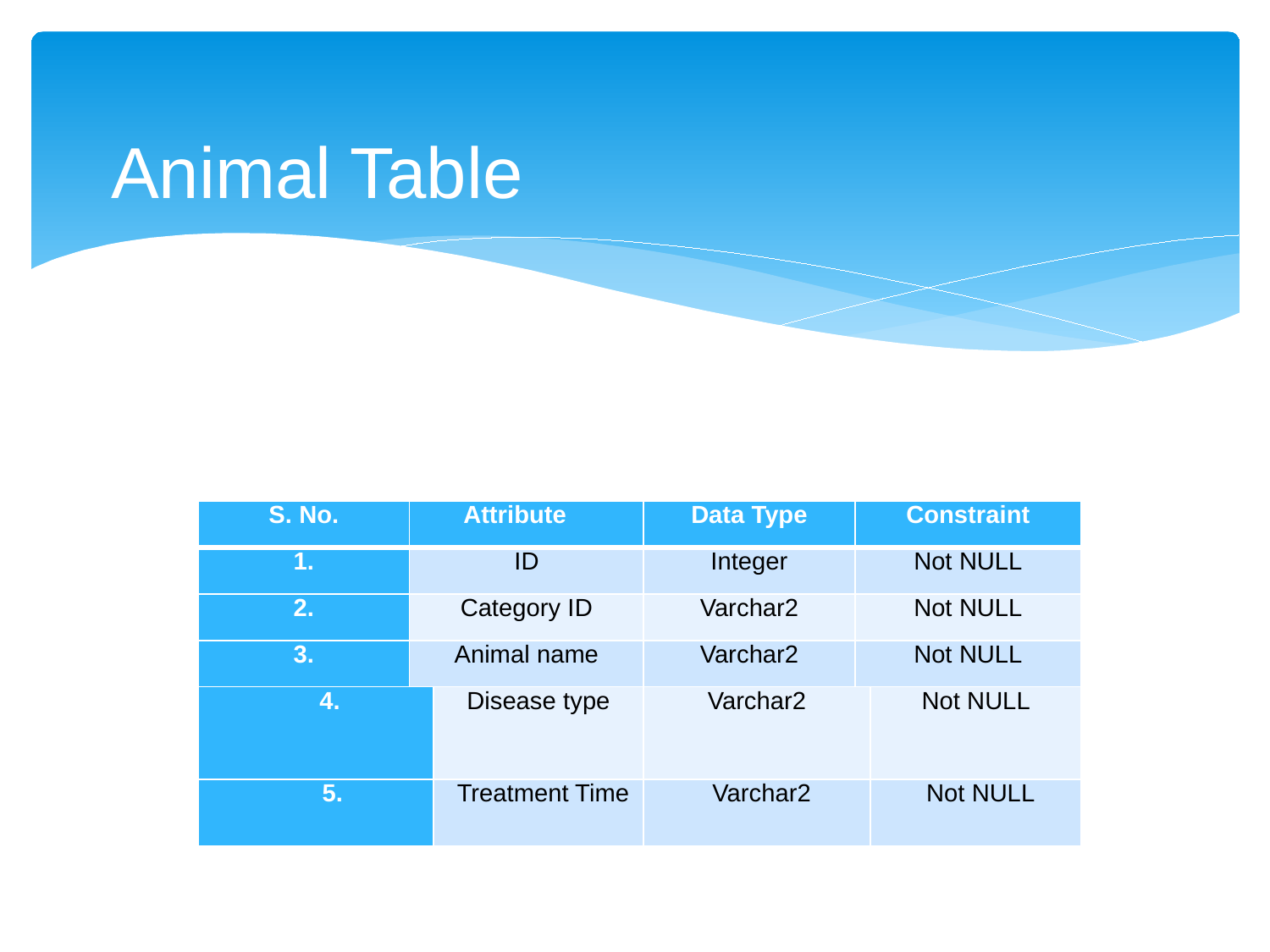

# Animal Table
| S. No. | Attribute |  | Data Type | Constraint |  |
| --- | --- | --- | --- | --- | --- |
| 1. | ID |  | Integer | Not NULL |  |
| 2. | Category ID |  | Varchar2 | Not NULL |  |
| 3. | Animal name |  | Varchar2 | Not NULL |  |
| 4. |  | Disease type | Varchar2 |  | Not NULL |
| 5. |  | Treatment Time | Varchar2 |  | Not NULL |